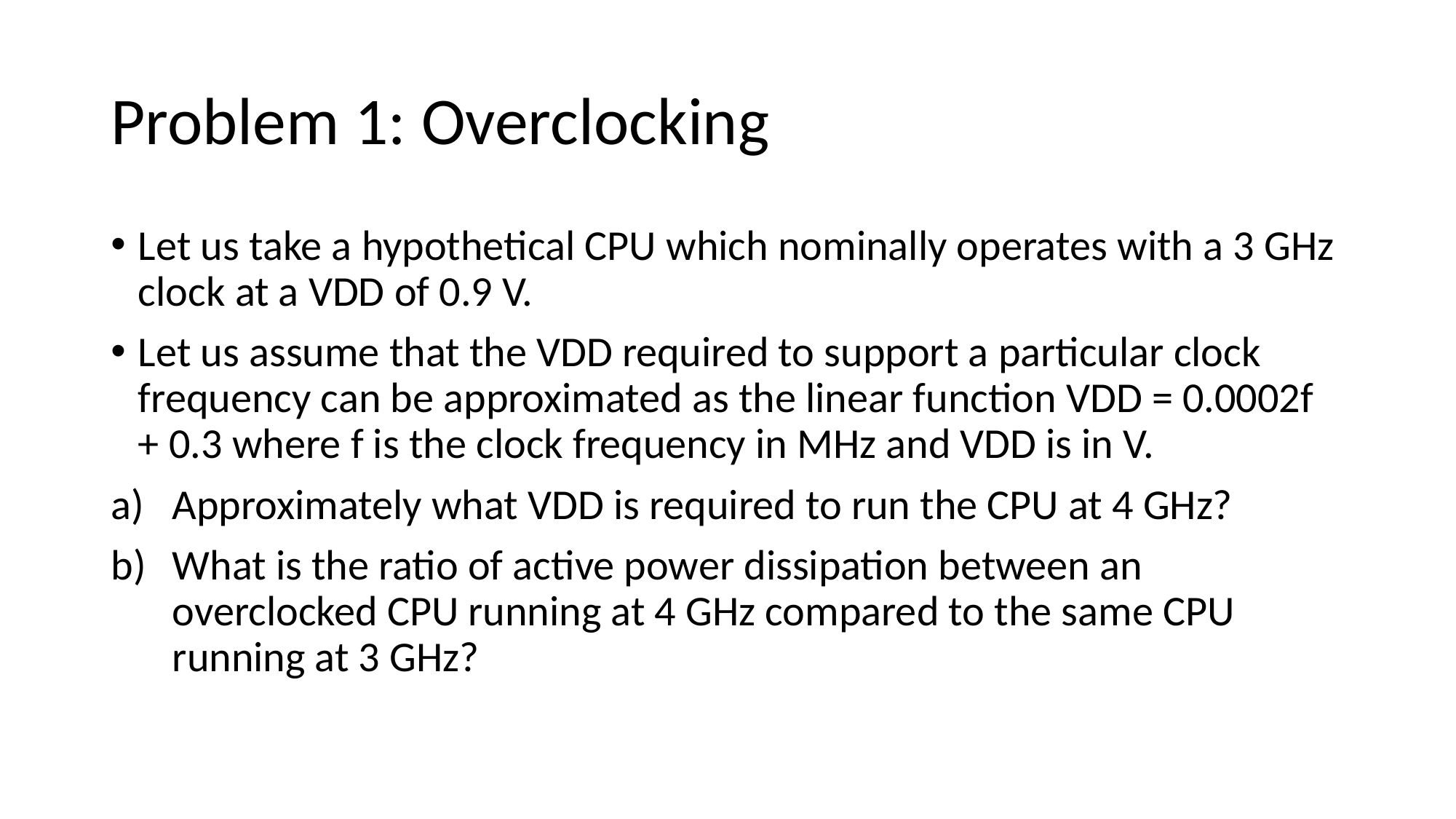

# Problem 1: Overclocking
Let us take a hypothetical CPU which nominally operates with a 3 GHz clock at a VDD of 0.9 V.
Let us assume that the VDD required to support a particular clock frequency can be approximated as the linear function VDD = 0.0002f + 0.3 where f is the clock frequency in MHz and VDD is in V.
Approximately what VDD is required to run the CPU at 4 GHz?
What is the ratio of active power dissipation between an overclocked CPU running at 4 GHz compared to the same CPU running at 3 GHz?